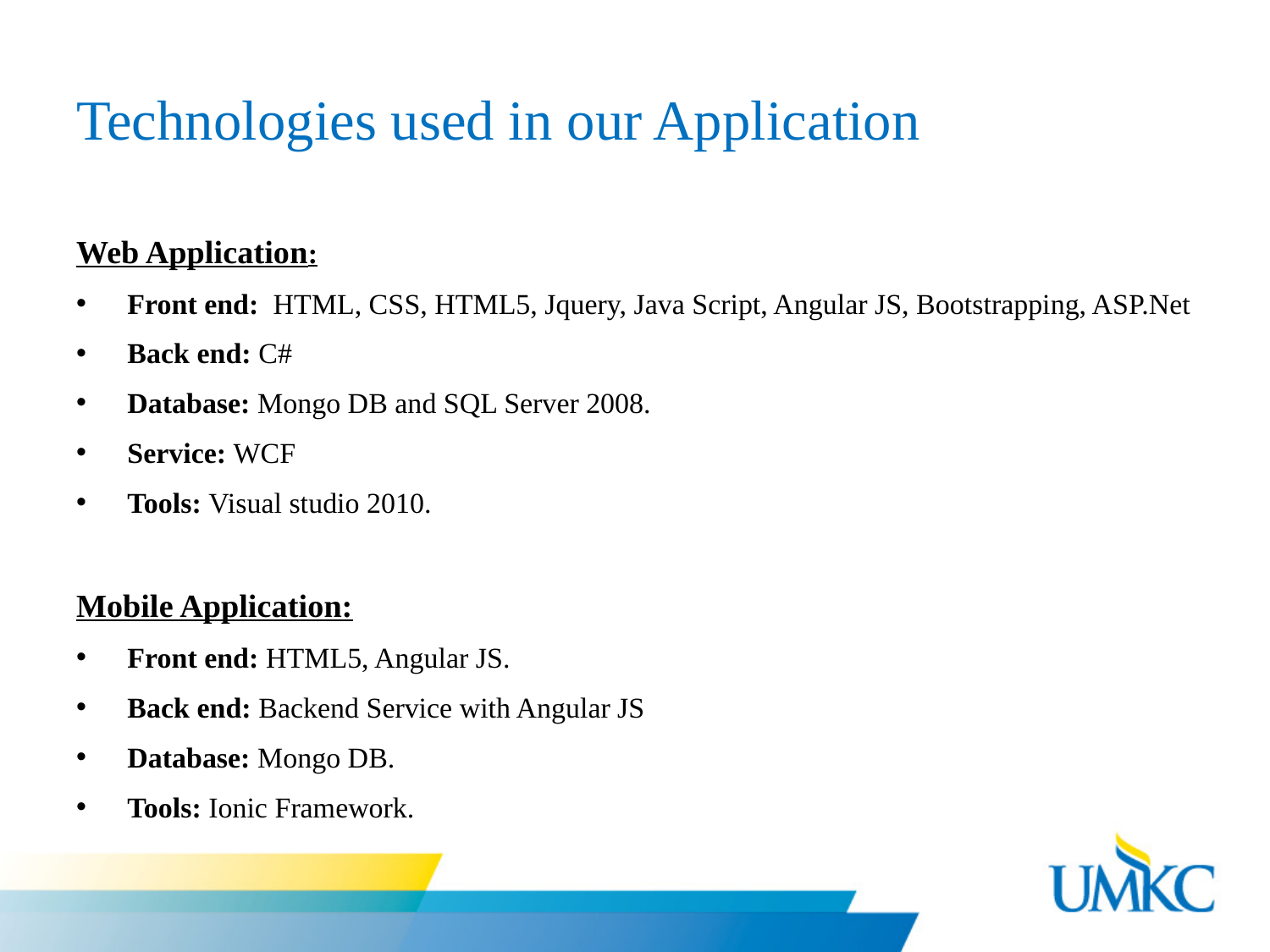

# Technologies used in our Application
Web Application:
Front end:  HTML, CSS, HTML5, Jquery, Java Script, Angular JS, Bootstrapping, ASP.Net
Back end: C#
Database: Mongo DB and SQL Server 2008.
Service: WCF
Tools: Visual studio 2010.

Mobile Application:
Front end: HTML5, Angular JS.
Back end: Backend Service with Angular JS
Database: Mongo DB.
Tools: Ionic Framework.